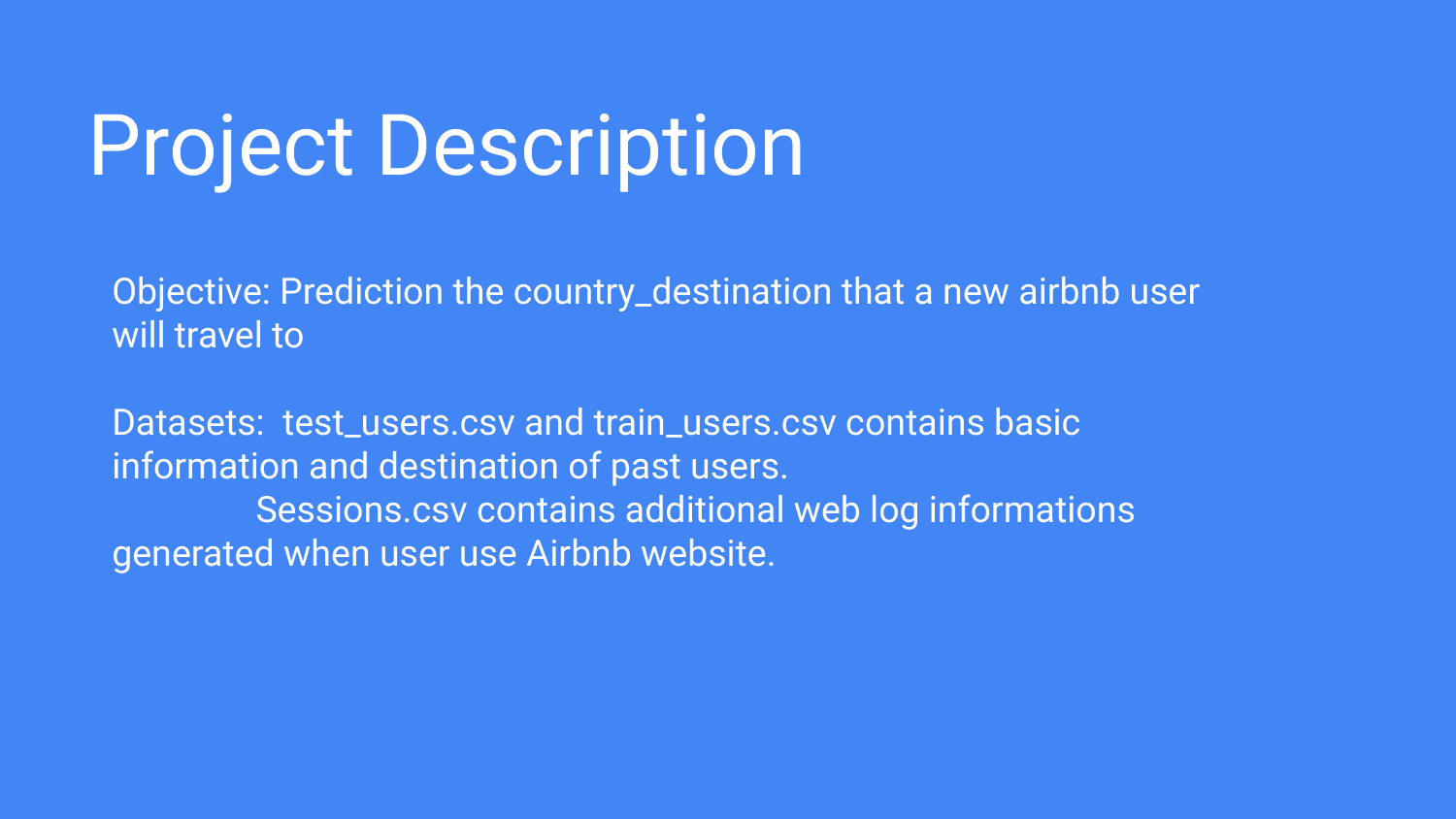

# Project Description
Objective: Prediction the country_destination that a new airbnb user will travel to

Datasets:  test_users.csv and train_users.csv contains basic information and destination of past users.
                Sessions.csv contains additional web log informations generated when user use Airbnb website.